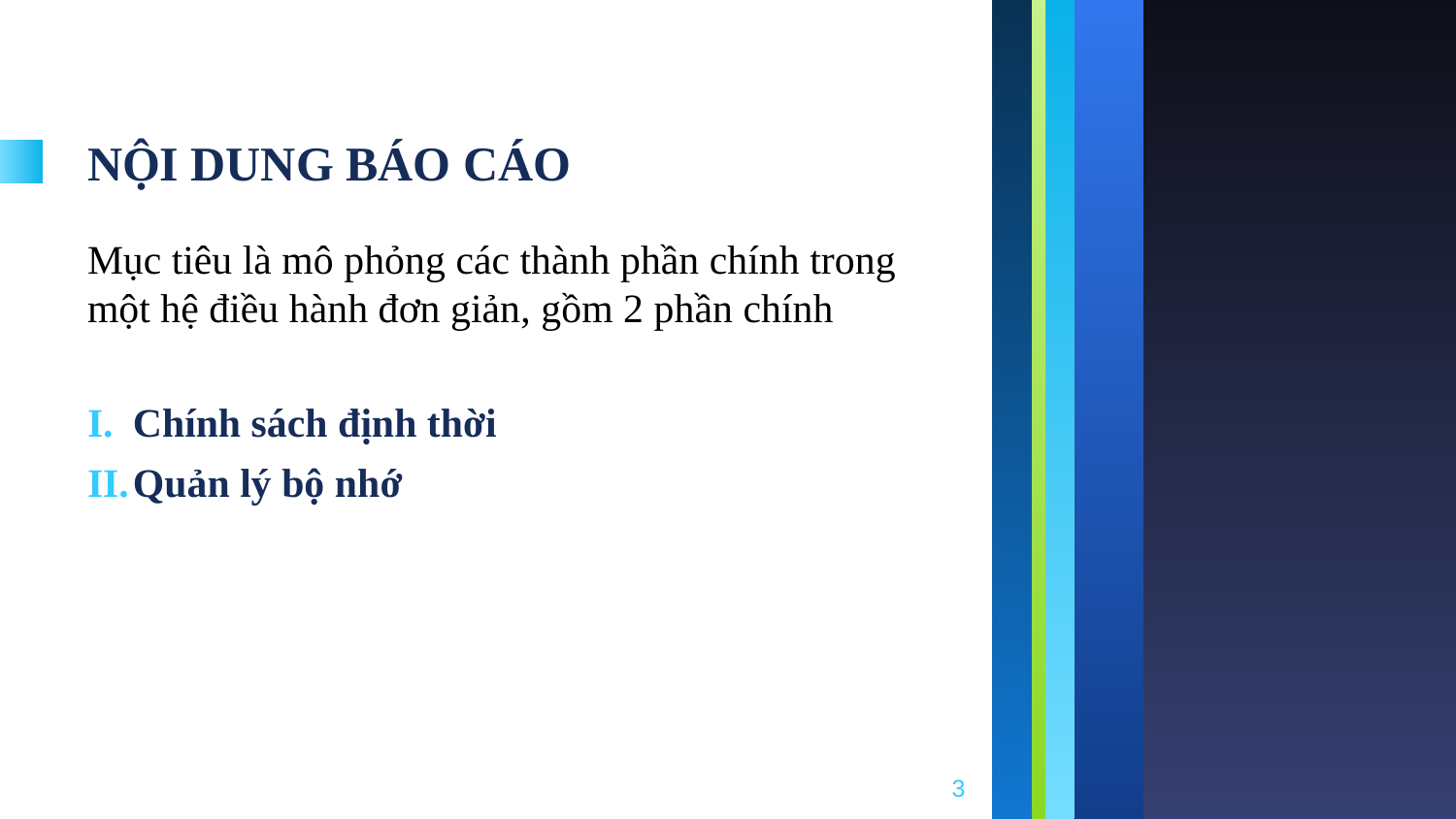

# NỘI DUNG BÁO CÁO
Mục tiêu là mô phỏng các thành phần chính trong một hệ điều hành đơn giản, gồm 2 phần chính
Chính sách định thời
Quản lý bộ nhớ
3